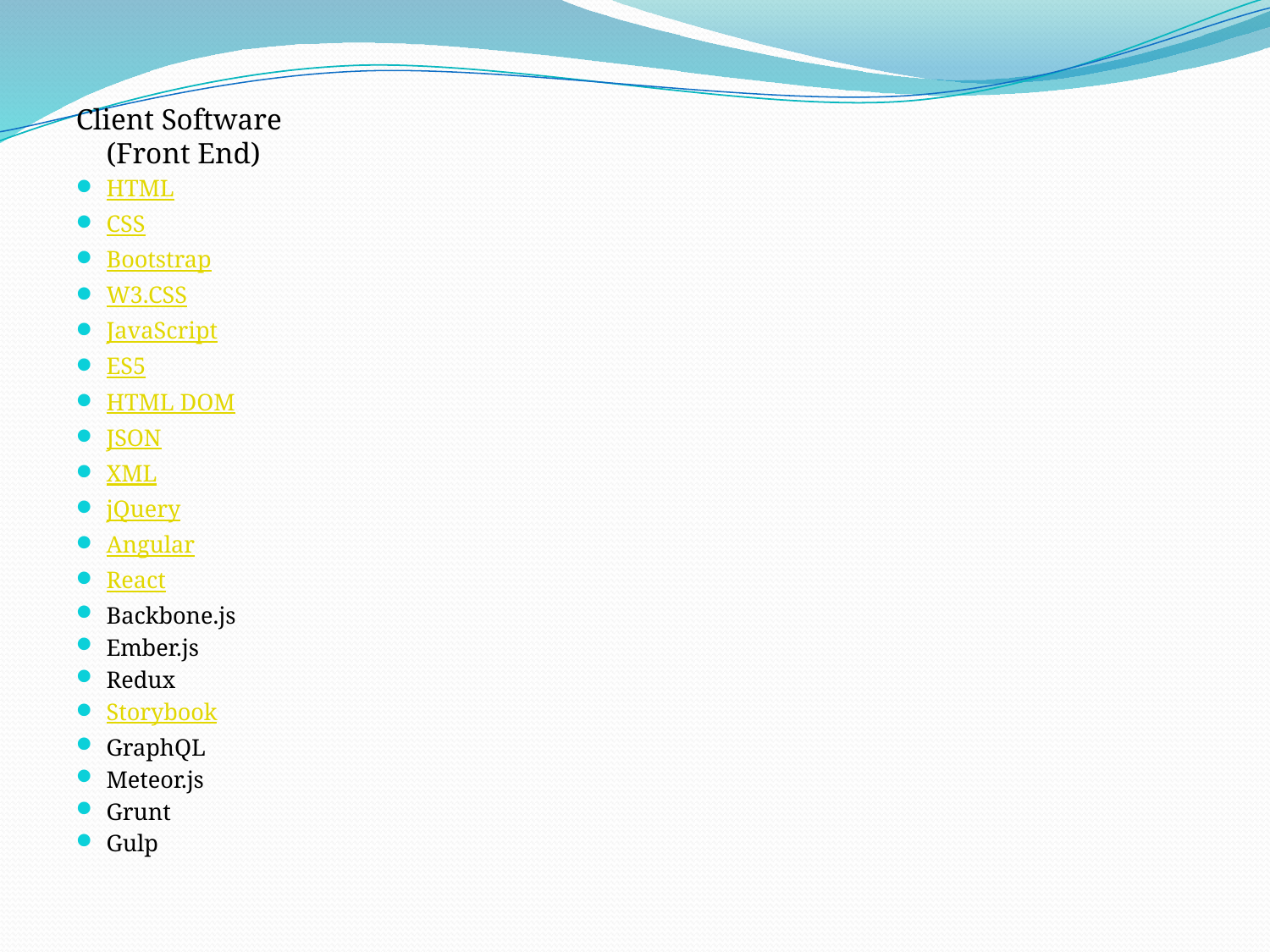

Client Software
(Front End)
HTML
CSS
Bootstrap
W3.CSS
JavaScript
ES5
HTML DOM
JSON
XML
jQuery
Angular
React
Backbone.js
Ember.js
Redux
Storybook
GraphQL
Meteor.js
Grunt
Gulp